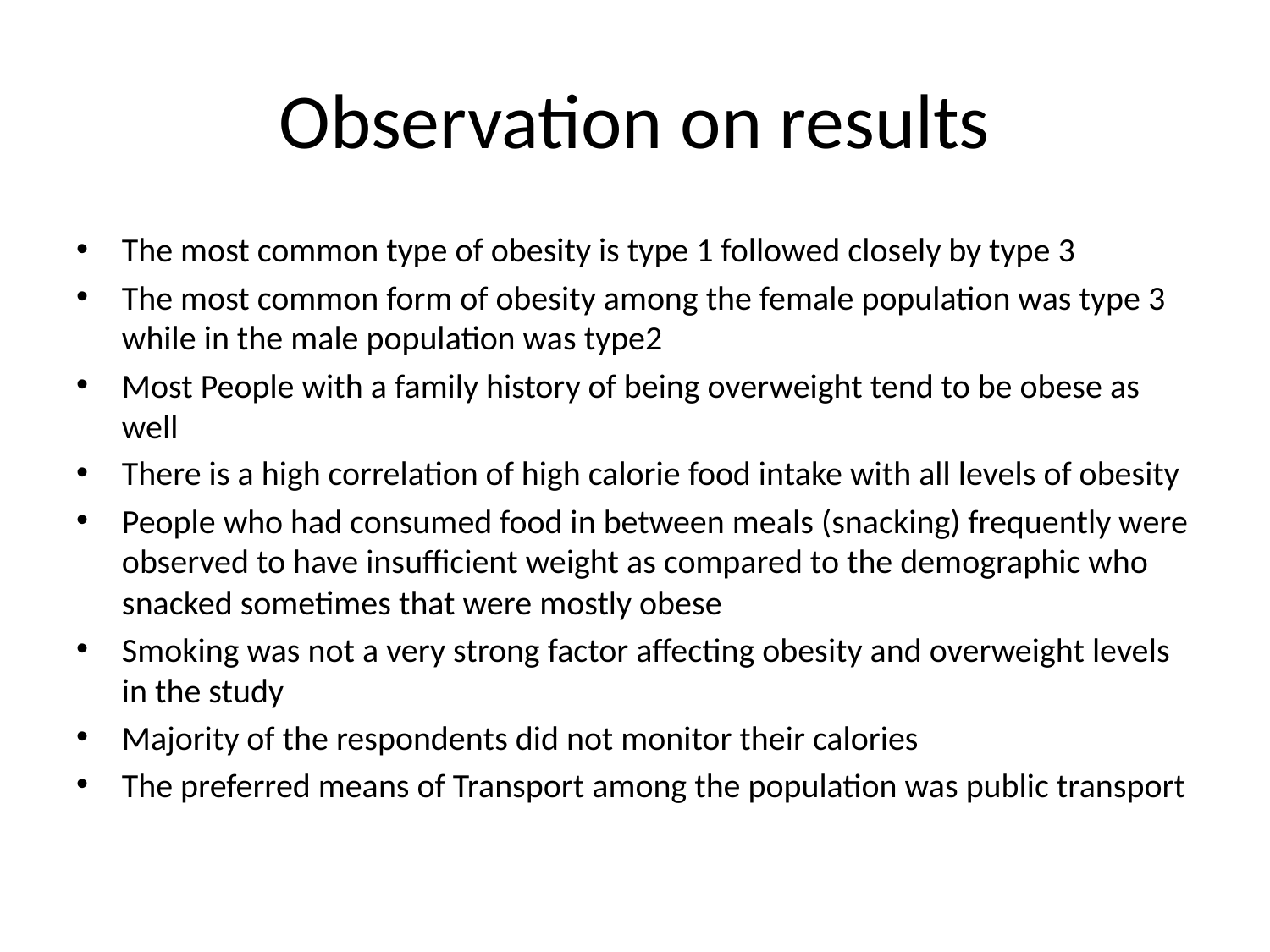

# Observation on results
The most common type of obesity is type 1 followed closely by type 3
The most common form of obesity among the female population was type 3 while in the male population was type2
Most People with a family history of being overweight tend to be obese as well
There is a high correlation of high calorie food intake with all levels of obesity
People who had consumed food in between meals (snacking) frequently were observed to have insufficient weight as compared to the demographic who snacked sometimes that were mostly obese
Smoking was not a very strong factor affecting obesity and overweight levels in the study
Majority of the respondents did not monitor their calories
The preferred means of Transport among the population was public transport